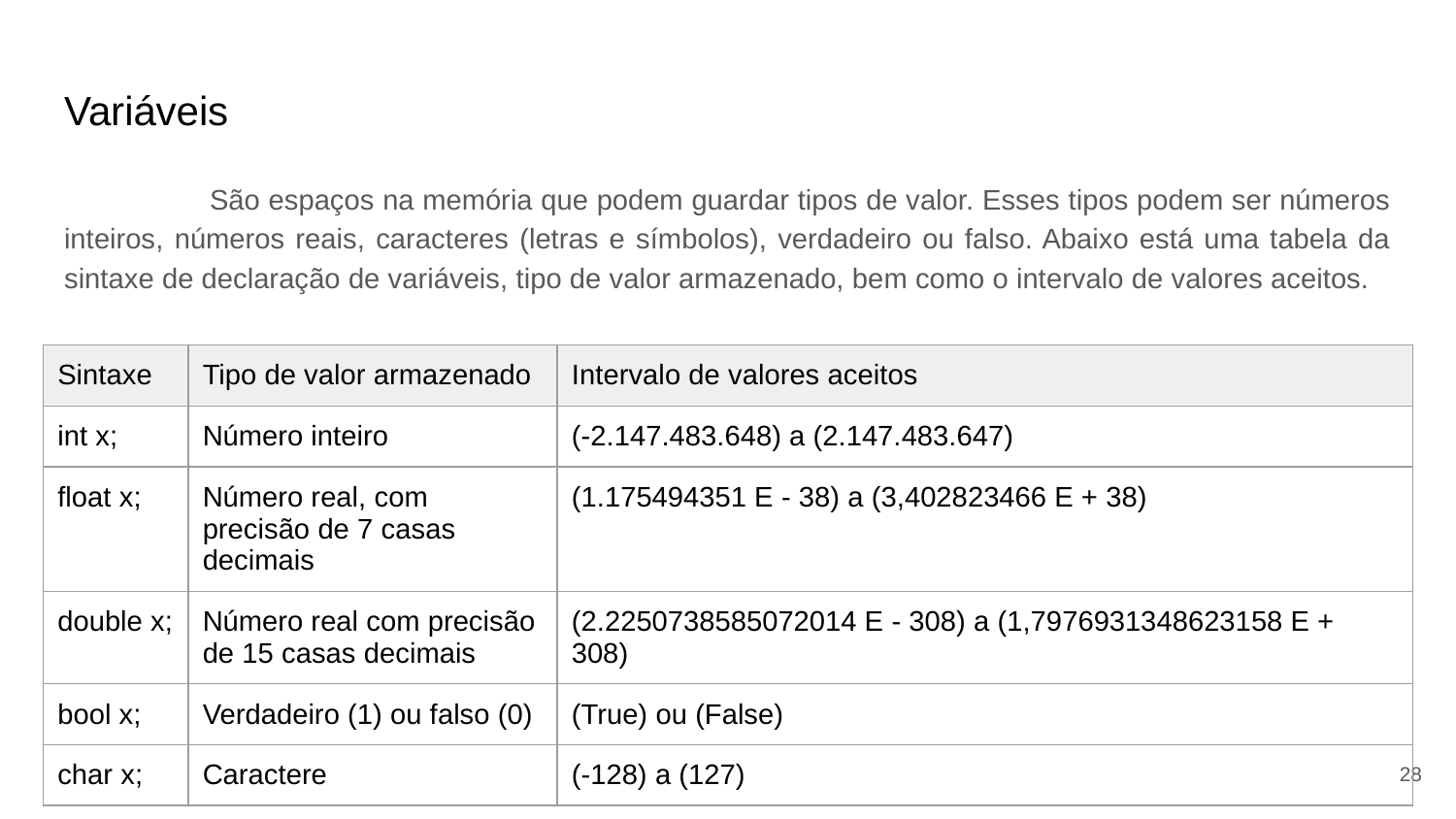

# Variáveis
	São espaços na memória que podem guardar tipos de valor. Esses tipos podem ser números inteiros, números reais, caracteres (letras e símbolos), verdadeiro ou falso. Abaixo está uma tabela da sintaxe de declaração de variáveis, tipo de valor armazenado, bem como o intervalo de valores aceitos.
| Sintaxe | Tipo de valor armazenado | Intervalo de valores aceitos |
| --- | --- | --- |
| int x; | Número inteiro | (-2.147.483.648) a (2.147.483.647) |
| float x; | Número real, com precisão de 7 casas decimais | (1.175494351 E - 38) a (3,402823466 E + 38) |
| double x; | Número real com precisão de 15 casas decimais | (2.2250738585072014 E - 308) a (1,7976931348623158 E + 308) |
| bool x; | Verdadeiro (1) ou falso (0) | (True) ou (False) |
| char x; | Caractere | (-128) a (127) |
28